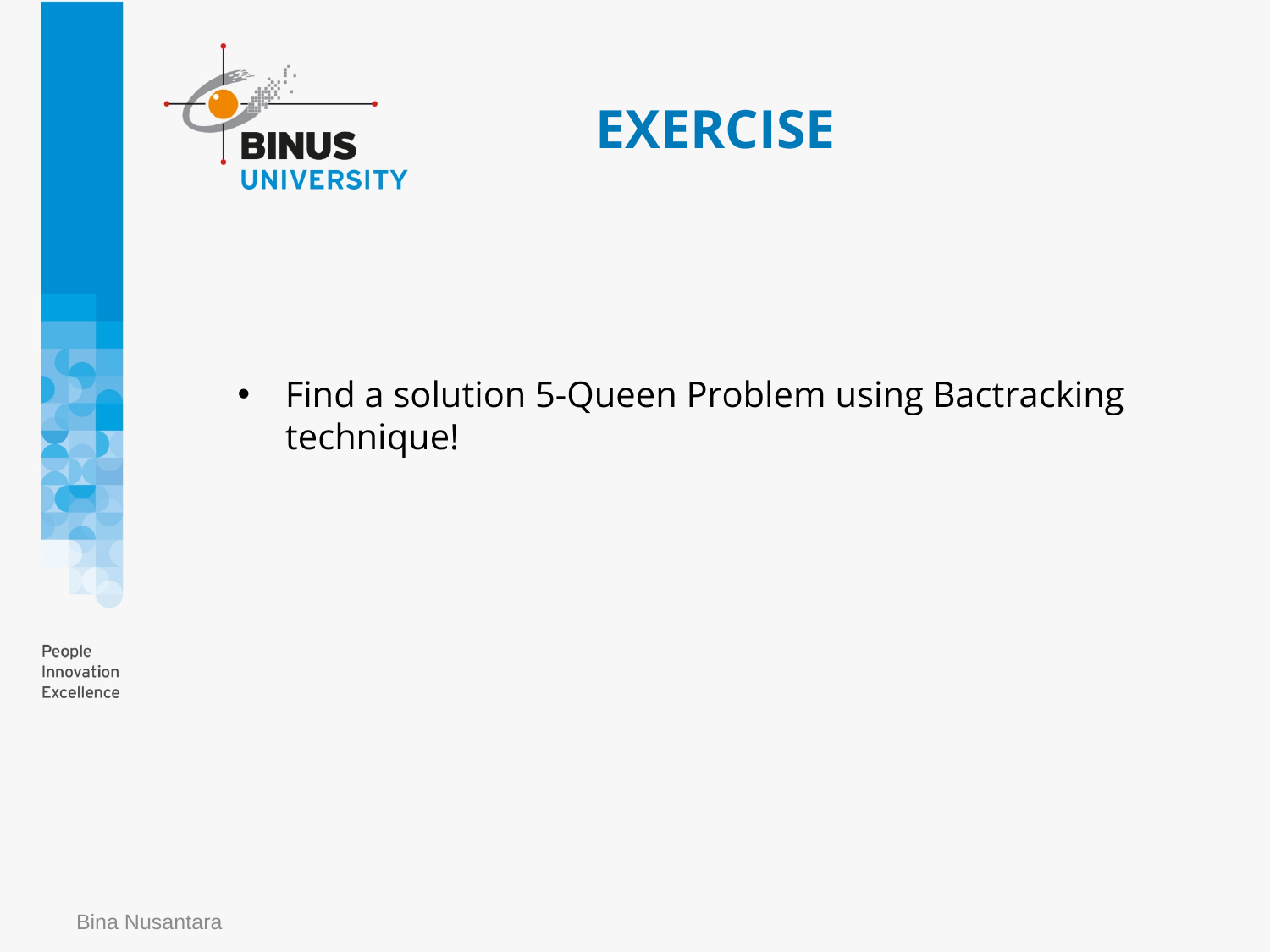

# EXERCISE
Find a solution 5-Queen Problem using Bactracking technique!
Bina Nusantara